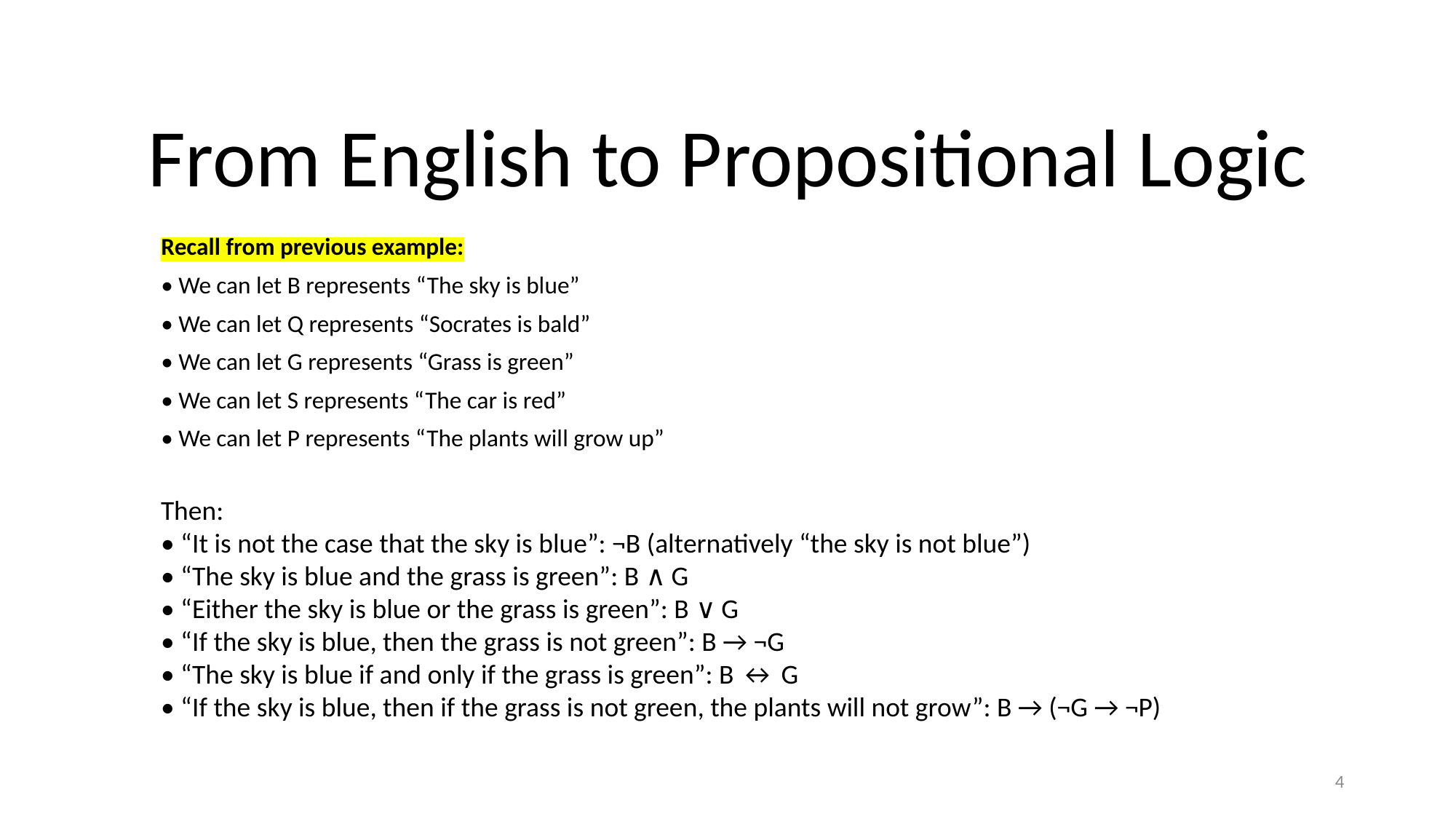

# From English to Propositional Logic
Recall from previous example:
• We can let B represents “The sky is blue”
• We can let Q represents “Socrates is bald”
• We can let G represents “Grass is green”
• We can let S represents “The car is red”
• We can let P represents “The plants will grow up”

Then:
• “It is not the case that the sky is blue”: ¬B (alternatively “the sky is not blue”)
• “The sky is blue and the grass is green”: B ∧ G
• “Either the sky is blue or the grass is green”: B ∨ G
• “If the sky is blue, then the grass is not green”: B → ¬G
• “The sky is blue if and only if the grass is green”: B ↔ G
• “If the sky is blue, then if the grass is not green, the plants will not grow”: B → (¬G → ¬P)
4